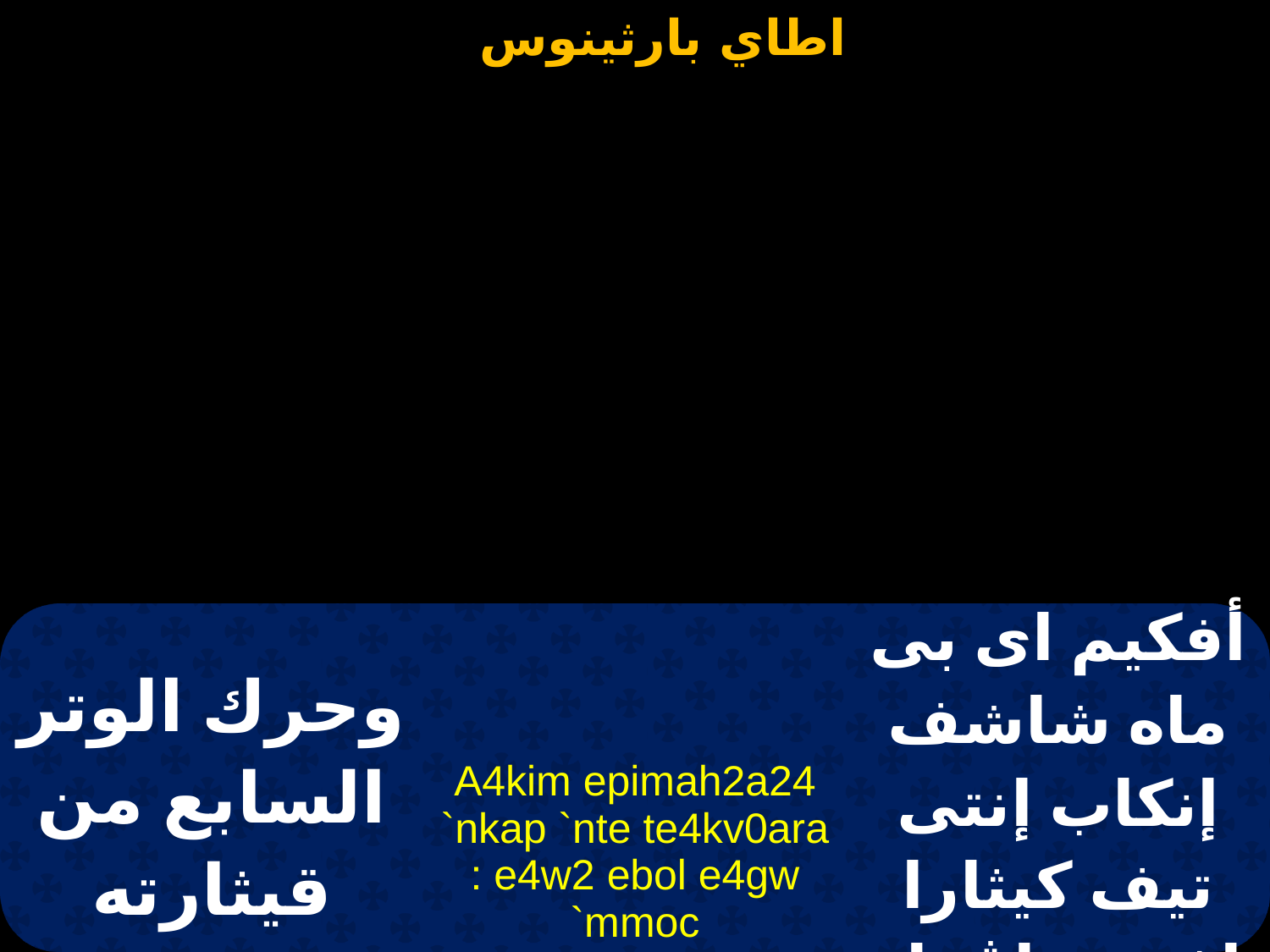

| وحرك الوتر السابع من قيثارته صارخا قائلا | A4kim epimah2a24 `nkap `nte te4kv0ara : e4w2 ebol e4gw `mmoc | أفكيم اى بى ماه شاشف إنكاب إنتى تيف كيثارا إفؤش إﭭول إفجو إمموس |
| --- | --- | --- |